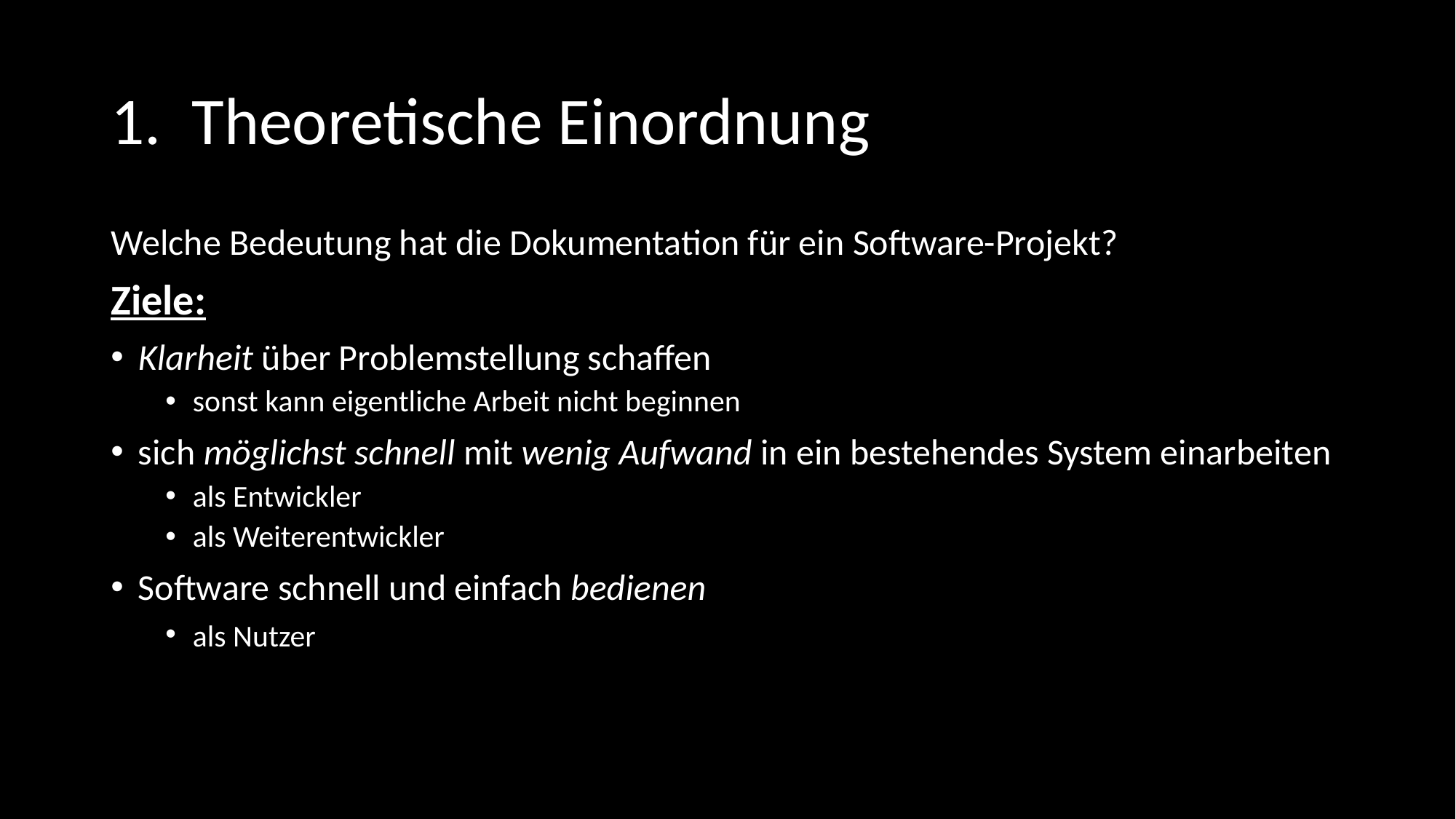

# 1.  Theoretische Einordnung
Welche Bedeutung hat die Dokumentation für ein Software-Projekt?
Ziele:
Klarheit über Problemstellung schaffen
sonst kann eigentliche Arbeit nicht beginnen
sich möglichst schnell mit wenig Aufwand in ein bestehendes System einarbeiten
als Entwickler
als Weiterentwickler
Software schnell und einfach bedienen
als Nutzer